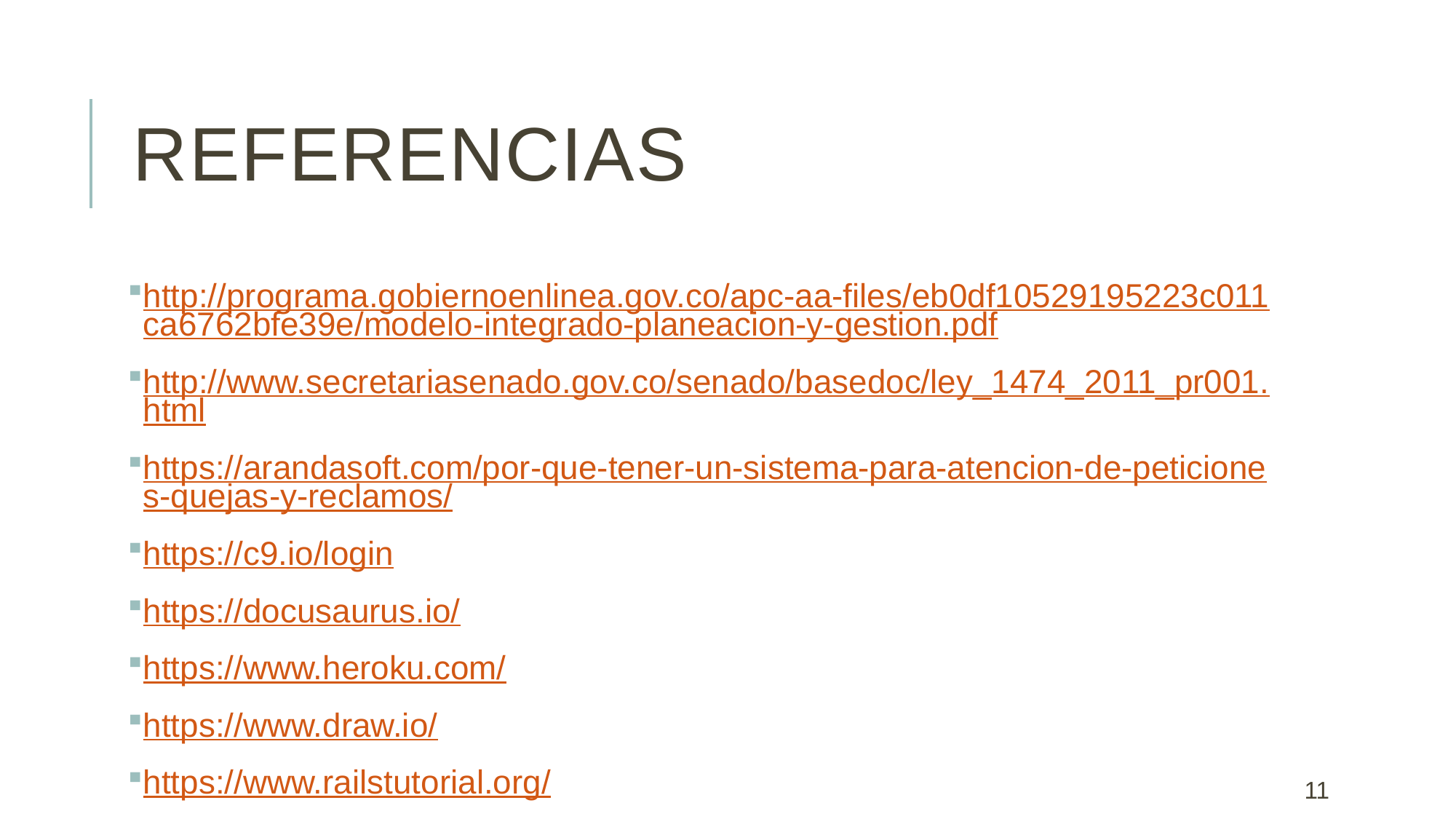

# Referencias
http://programa.gobiernoenlinea.gov.co/apc-aa-files/eb0df10529195223c011ca6762bfe39e/modelo-integrado-planeacion-y-gestion.pdf
http://www.secretariasenado.gov.co/senado/basedoc/ley_1474_2011_pr001.html
https://arandasoft.com/por-que-tener-un-sistema-para-atencion-de-peticiones-quejas-y-reclamos/
https://c9.io/login
https://docusaurus.io/
https://www.heroku.com/
https://www.draw.io/
https://www.railstutorial.org/

11